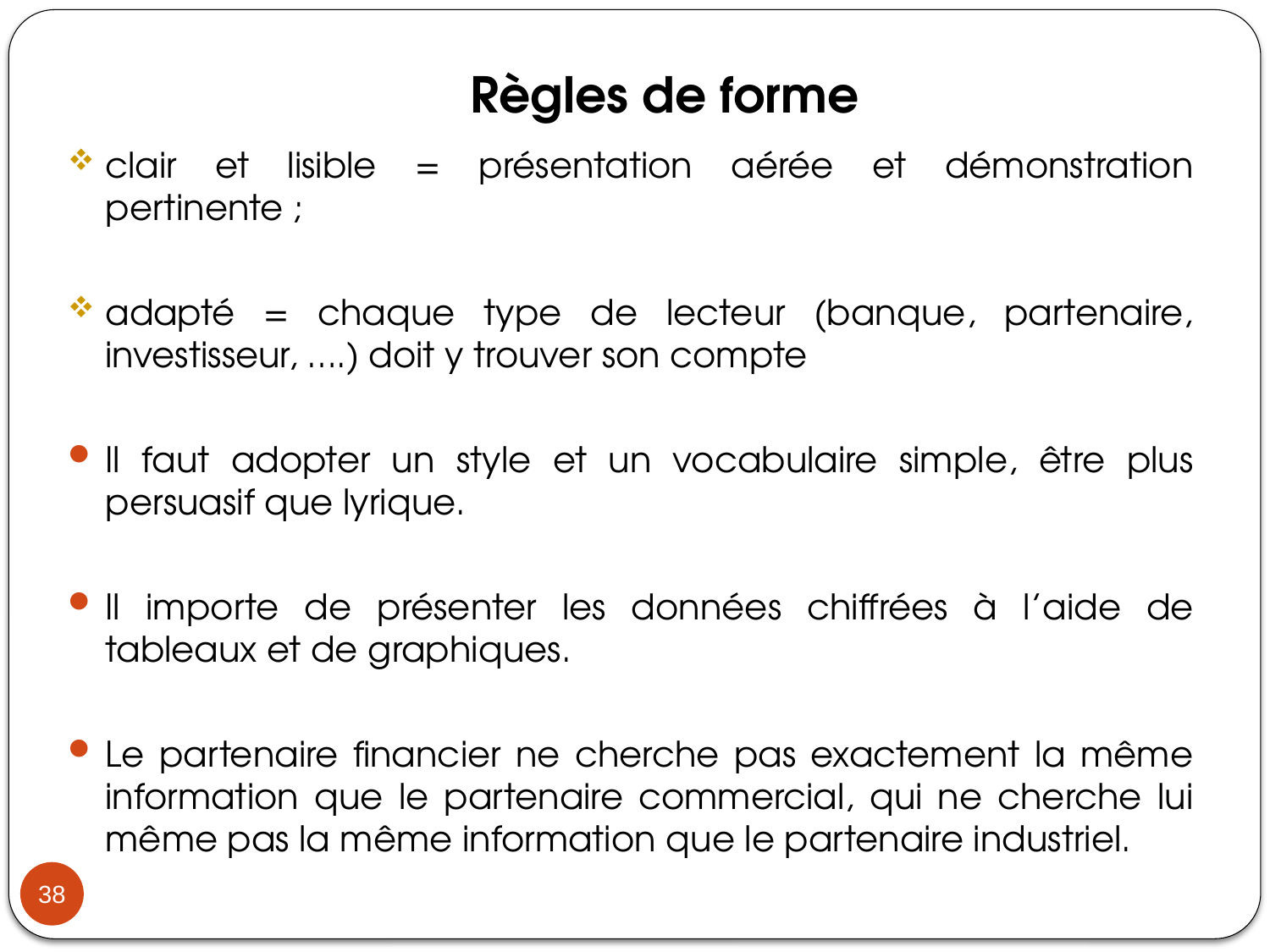

# Règles de forme
clair et lisible = présentation aérée et démonstration pertinente ;

adapté = chaque type de lecteur (banque, partenaire, investisseur, ….) doit y trouver son compte

Il faut adopter un style et un vocabulaire simple, être plus persuasif que lyrique.

Il importe de présenter les données chiffrées à l’aide de tableaux et de graphiques.

Le partenaire financier ne cherche pas exactement la même information que le partenaire commercial, qui ne cherche lui même pas la même information que le partenaire industriel.

38